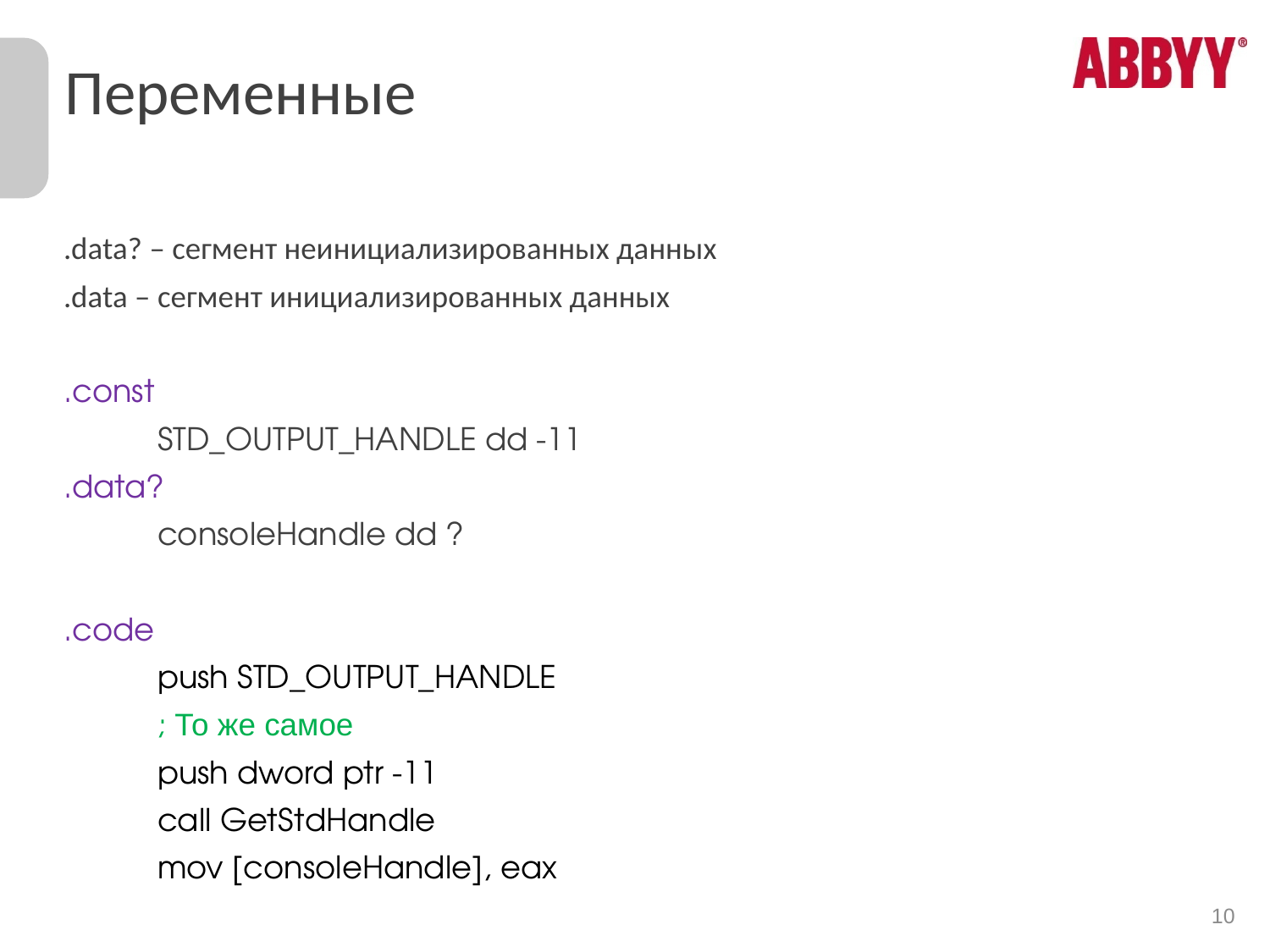

# Переменные
.data? – сегмент неинициализированных данных
.data – сегмент инициализированных данных

.const
	STD_OUTPUT_HANDLE dd -11
.data?
	consoleHandle dd ?

.code
	push STD_OUTPUT_HANDLE
	; То же самое
	push dword ptr -11
	call GetStdHandle
	mov [consoleHandle], eax

10